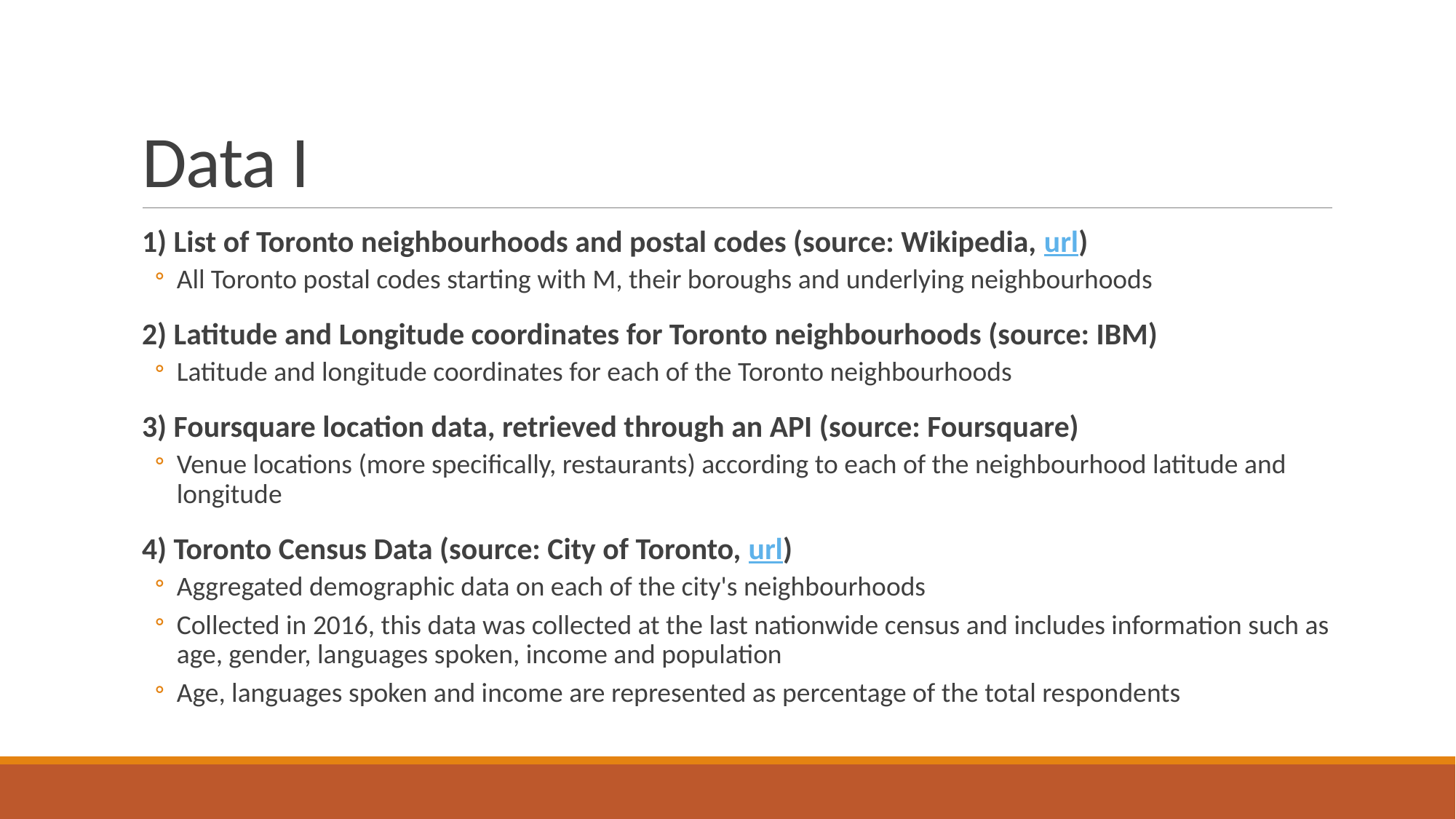

# Data I
1) List of Toronto neighbourhoods and postal codes (source: Wikipedia, url)
All Toronto postal codes starting with M, their boroughs and underlying neighbourhoods
2) Latitude and Longitude coordinates for Toronto neighbourhoods (source: IBM)
Latitude and longitude coordinates for each of the Toronto neighbourhoods
3) Foursquare location data, retrieved through an API (source: Foursquare)
Venue locations (more specifically, restaurants) according to each of the neighbourhood latitude and longitude
4) Toronto Census Data (source: City of Toronto, url)
Aggregated demographic data on each of the city's neighbourhoods
Collected in 2016, this data was collected at the last nationwide census and includes information such as age, gender, languages spoken, income and population
Age, languages spoken and income are represented as percentage of the total respondents